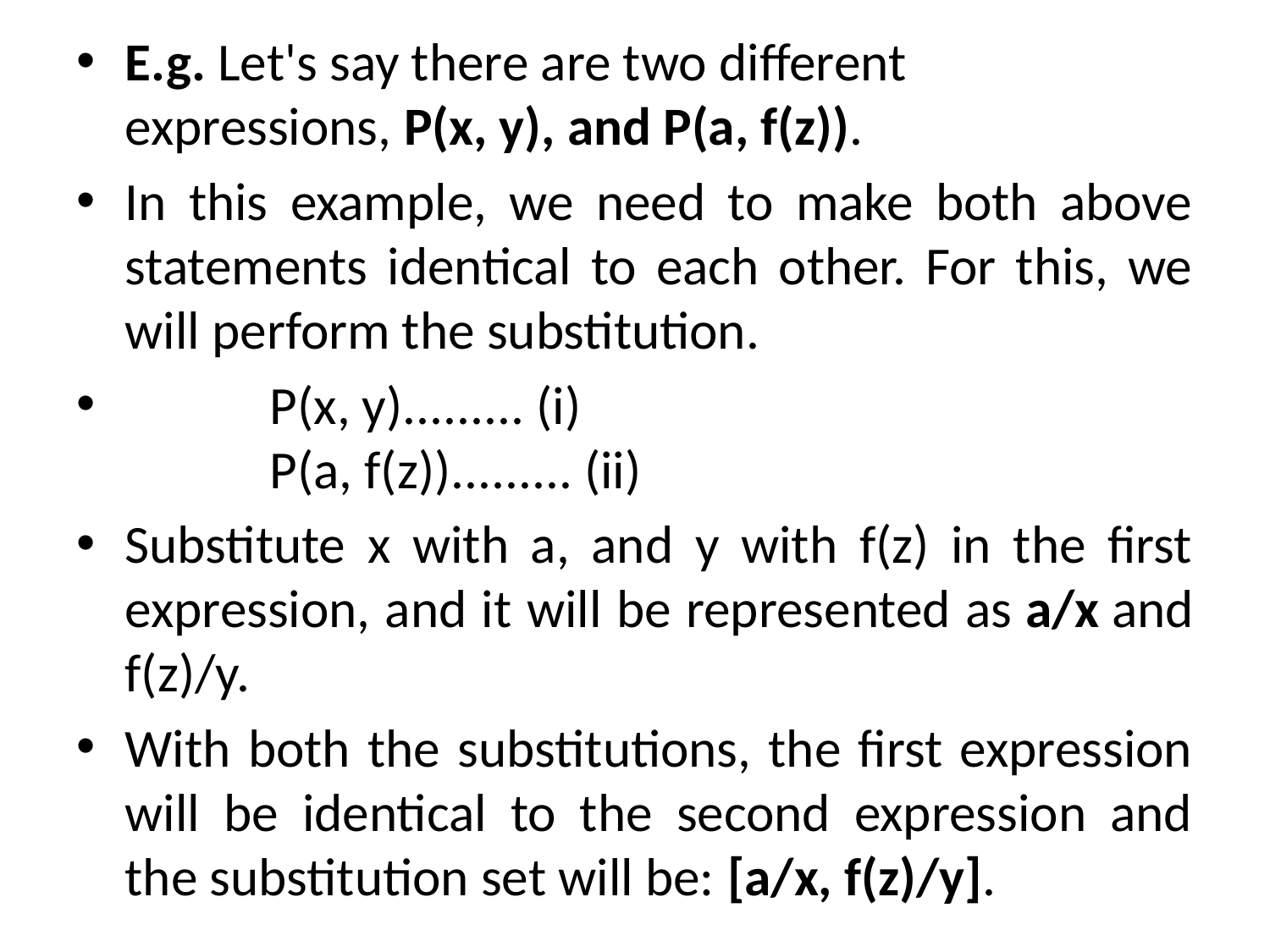

E.g. Let's say there are two different expressions, P(x, y), and P(a, f(z)).
In this example, we need to make both above statements identical to each other. For this, we will perform the substitution.
            P(x, y)......... (i)
            P(a, f(z))......... (ii)
Substitute x with a, and y with f(z) in the first expression, and it will be represented as a/x and f(z)/y.
With both the substitutions, the first expression will be identical to the second expression and the substitution set will be: [a/x, f(z)/y].